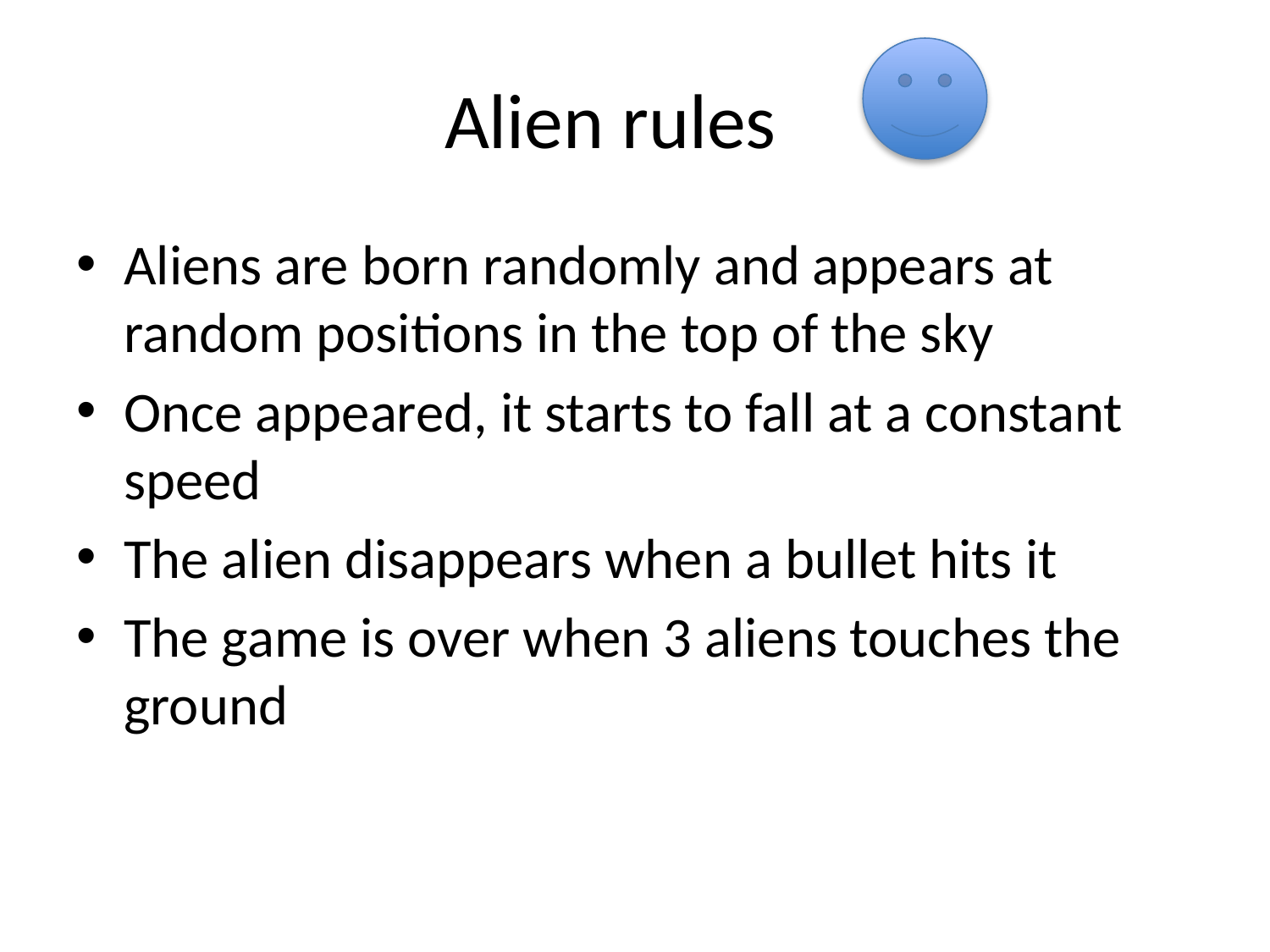

# Alien rules

Aliens are born randomly and appears at random positions in the top of the sky
Once appeared, it starts to fall at a constant speed
The alien disappears when a bullet hits it
The game is over when 3 aliens touches the ground